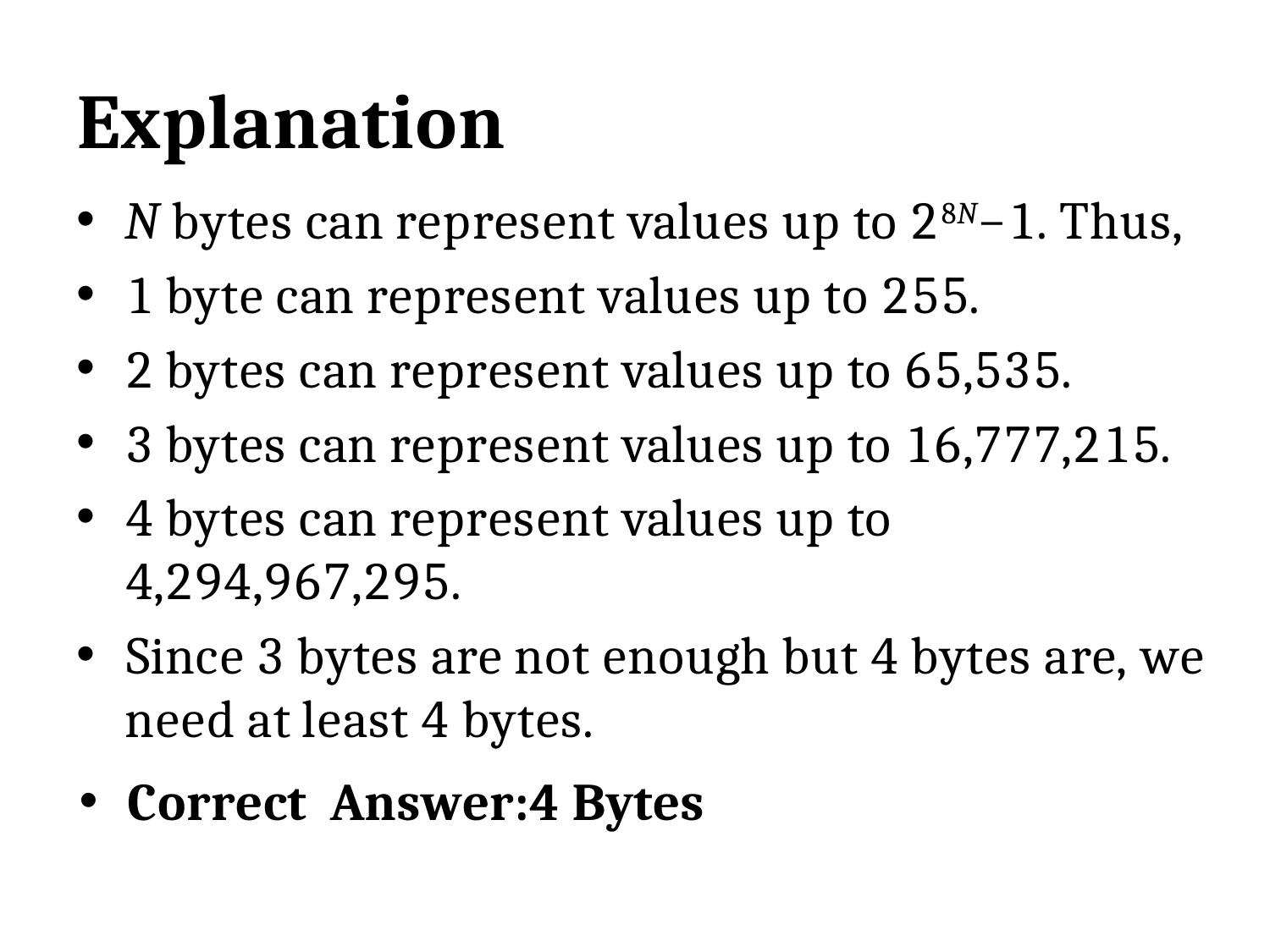

# Explanation
N bytes can represent values up to 28N−1. Thus,
1 byte can represent values up to 255.
2 bytes can represent values up to 65,535.
3 bytes can represent values up to 16,777,215.
4 bytes can represent values up to 4,294,967,295.
Since 3 bytes are not enough but 4 bytes are, we need at least 4 bytes.
Correct  Answer:4 Bytes